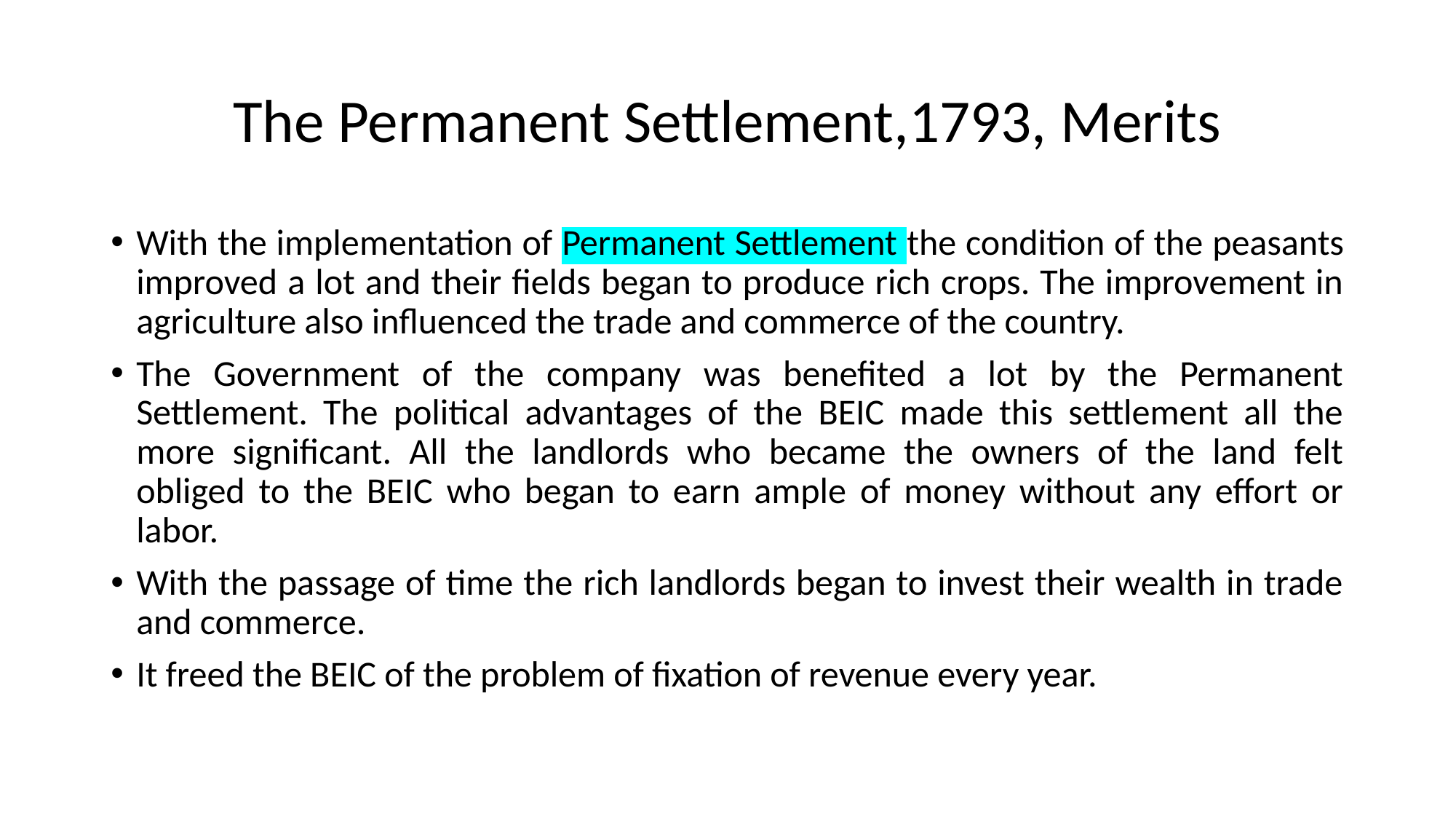

# The Permanent Settlement,1793, Merits
With the implementation of Permanent Settlement the condition of the peasants improved a lot and their fields began to produce rich crops. The improvement in agriculture also influenced the trade and commerce of the country.
The Government of the company was benefited a lot by the Permanent Settlement. The political advantages of the BEIC made this settlement all the more significant. All the landlords who became the owners of the land felt obliged to the BEIC who began to earn ample of money without any effort or labor.
With the passage of time the rich landlords began to invest their wealth in trade and commerce.
It freed the BEIC of the problem of fixation of revenue every year.